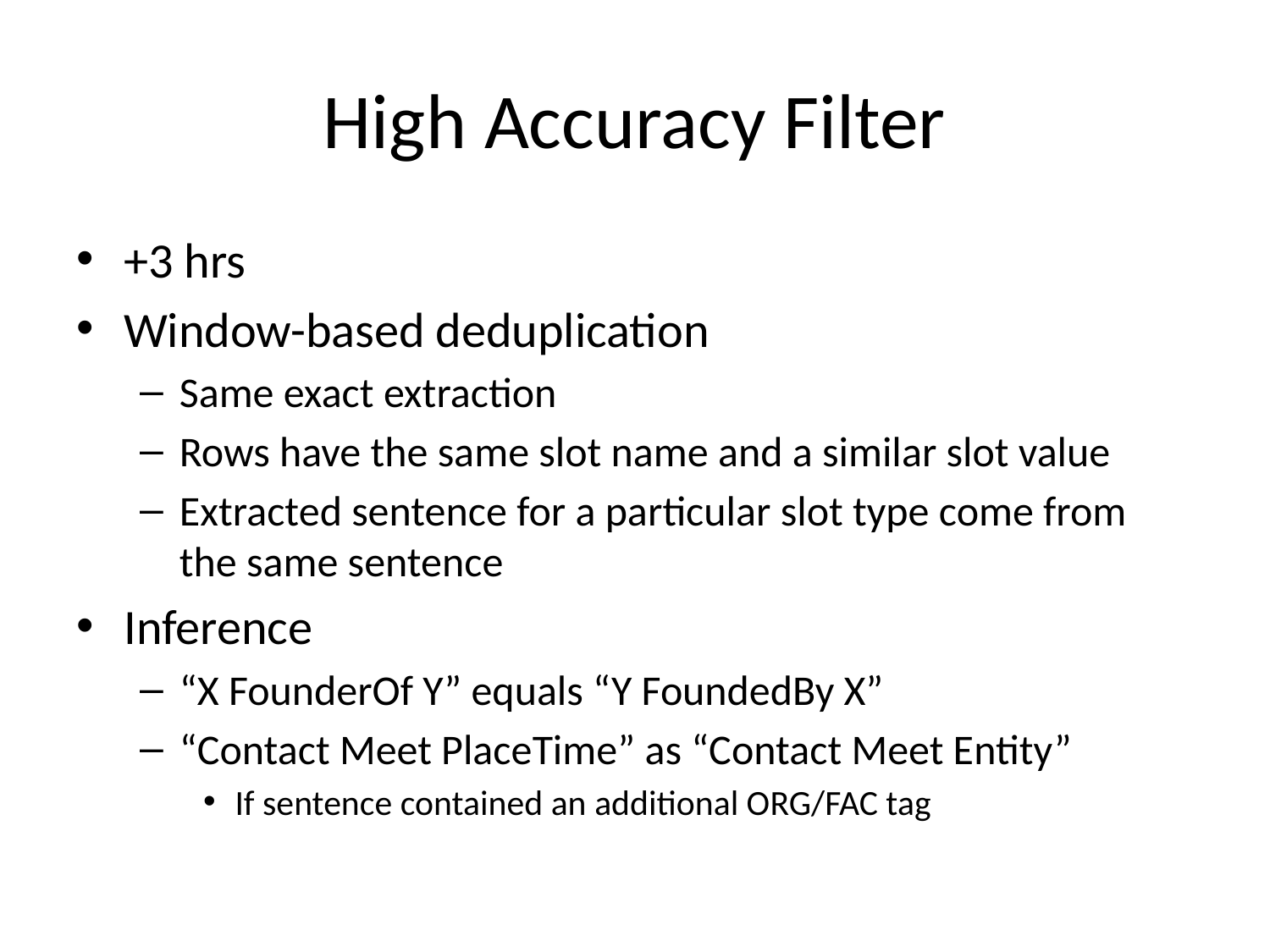

# High Accuracy Filter
+3 hrs
Window-based deduplication
Same exact extraction
Rows have the same slot name and a similar slot value
Extracted sentence for a particular slot type come from the same sentence
Inference
“X FounderOf Y” equals “Y FoundedBy X”
“Contact Meet PlaceTime” as “Contact Meet Entity”
If sentence contained an additional ORG/FAC tag